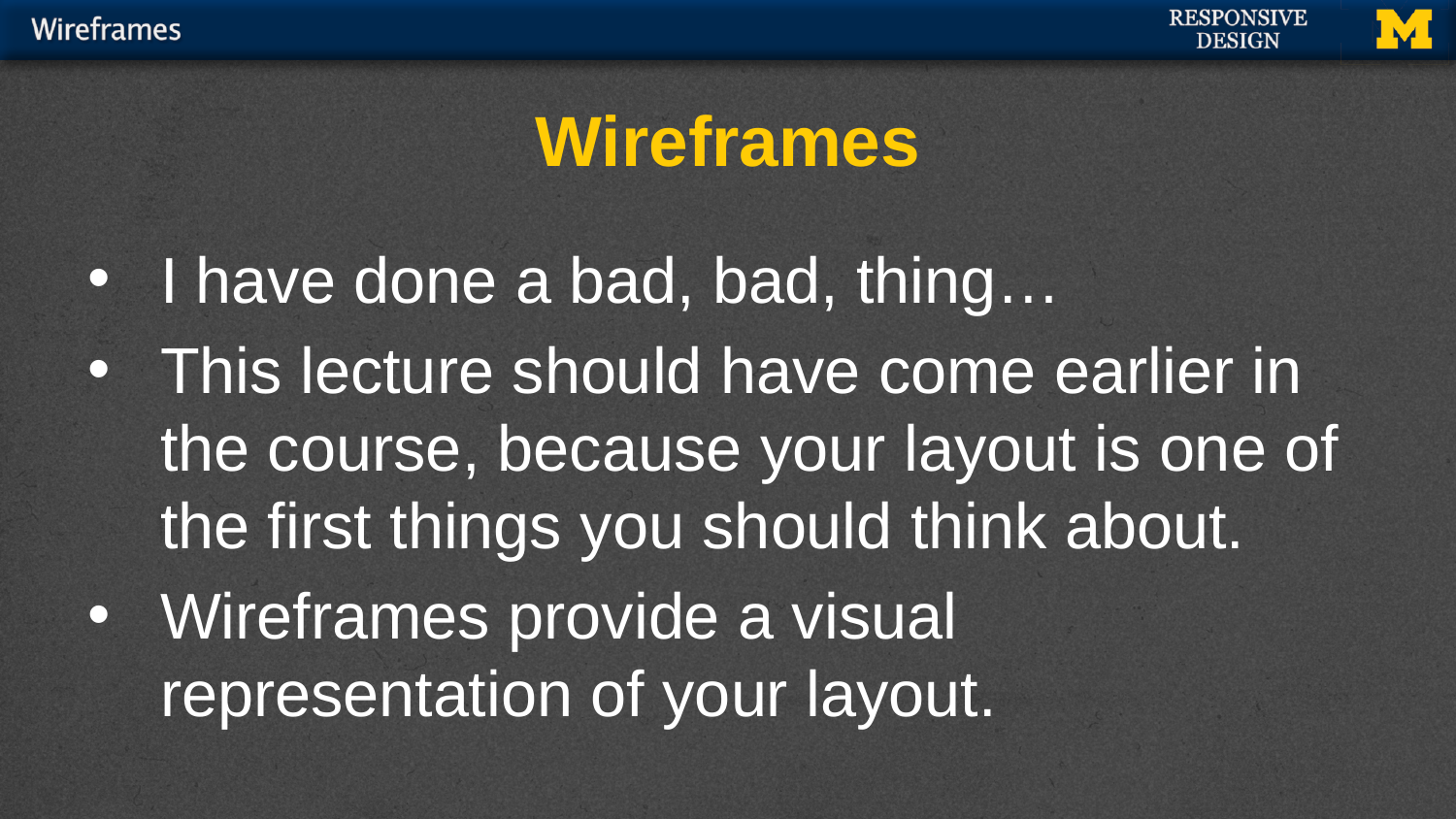

# Wireframes
I have done a bad, bad, thing…
This lecture should have come earlier in the course, because your layout is one of the first things you should think about.
Wireframes provide a visual representation of your layout.